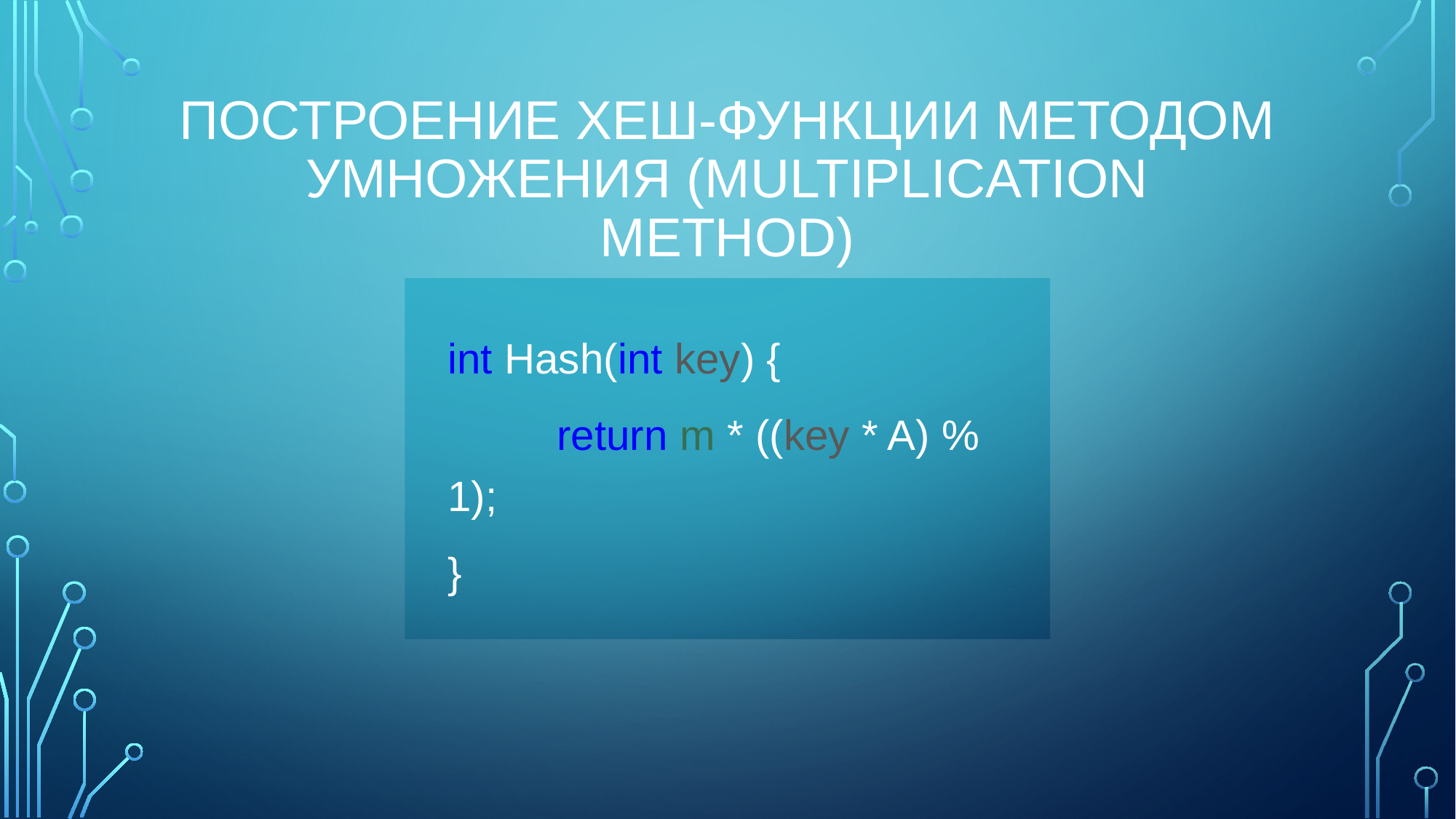

# Построение хеш-функции методом умножения (multiplication method)
int Hash(int key) {
	return m * ((key * A) % 1);
}